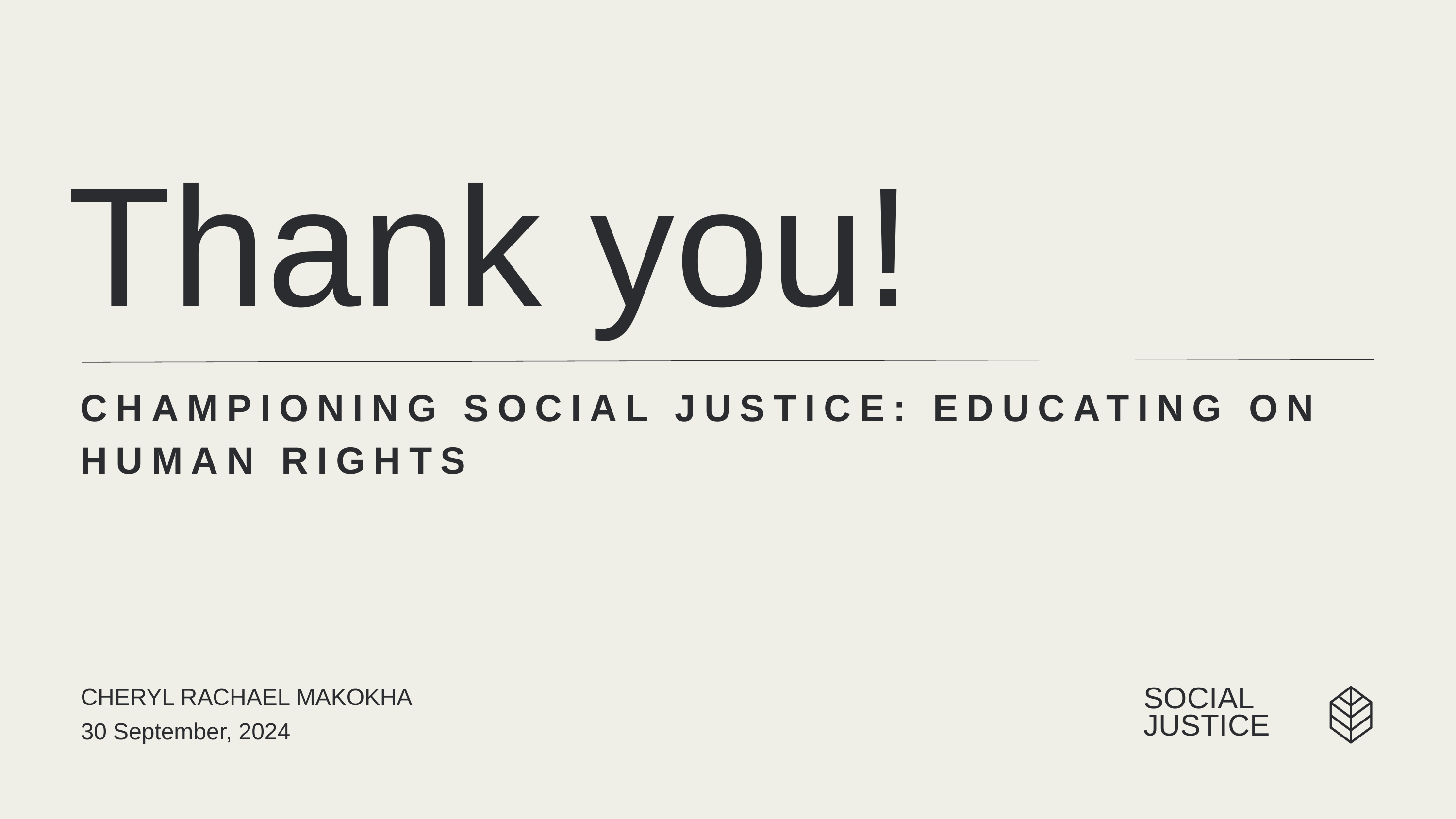

Thank you!

CHAMPIONING SOCIAL JUSTICE: EDUCATING ON HUMAN RIGHTS
CHERYL RACHAEL MAKOKHA
30 September, 2024

SOCIAL
JUSTICE